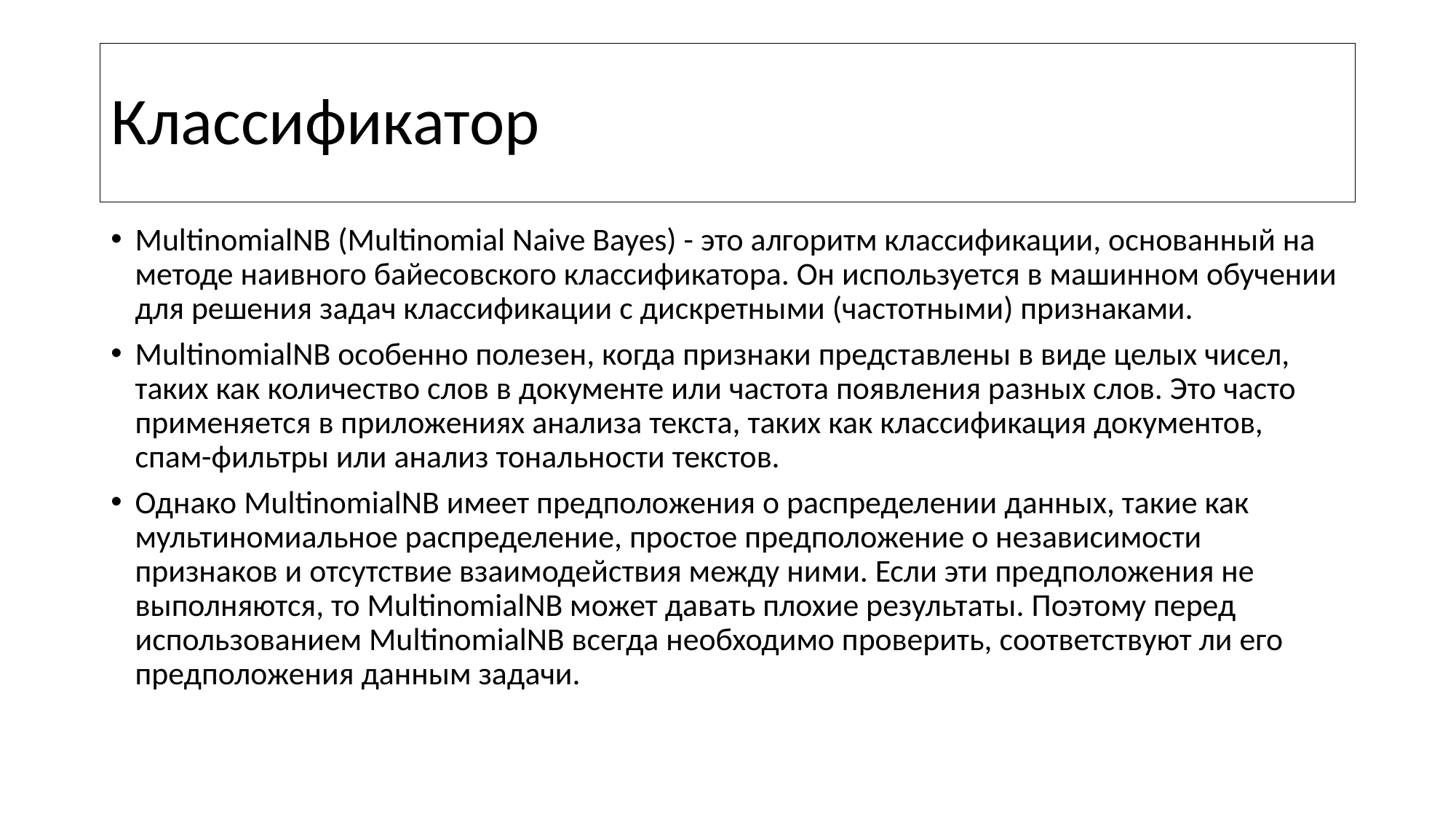

# Классификатор
MultinomialNB (Multinomial Naive Bayes) - это алгоритм классификации, основанный на методе наивного байесовского классификатора. Он используется в машинном обучении для решения задач классификации с дискретными (частотными) признаками.
MultinomialNB особенно полезен, когда признаки представлены в виде целых чисел, таких как количество слов в документе или частота появления разных слов. Это часто применяется в приложениях анализа текста, таких как классификация документов, спам-фильтры или анализ тональности текстов.
Однако MultinomialNB имеет предположения о распределении данных, такие как мультиномиальное распределение, простое предположение о независимости признаков и отсутствие взаимодействия между ними. Если эти предположения не выполняются, то MultinomialNB может давать плохие результаты. Поэтому перед использованием MultinomialNB всегда необходимо проверить, соответствуют ли его предположения данным задачи.